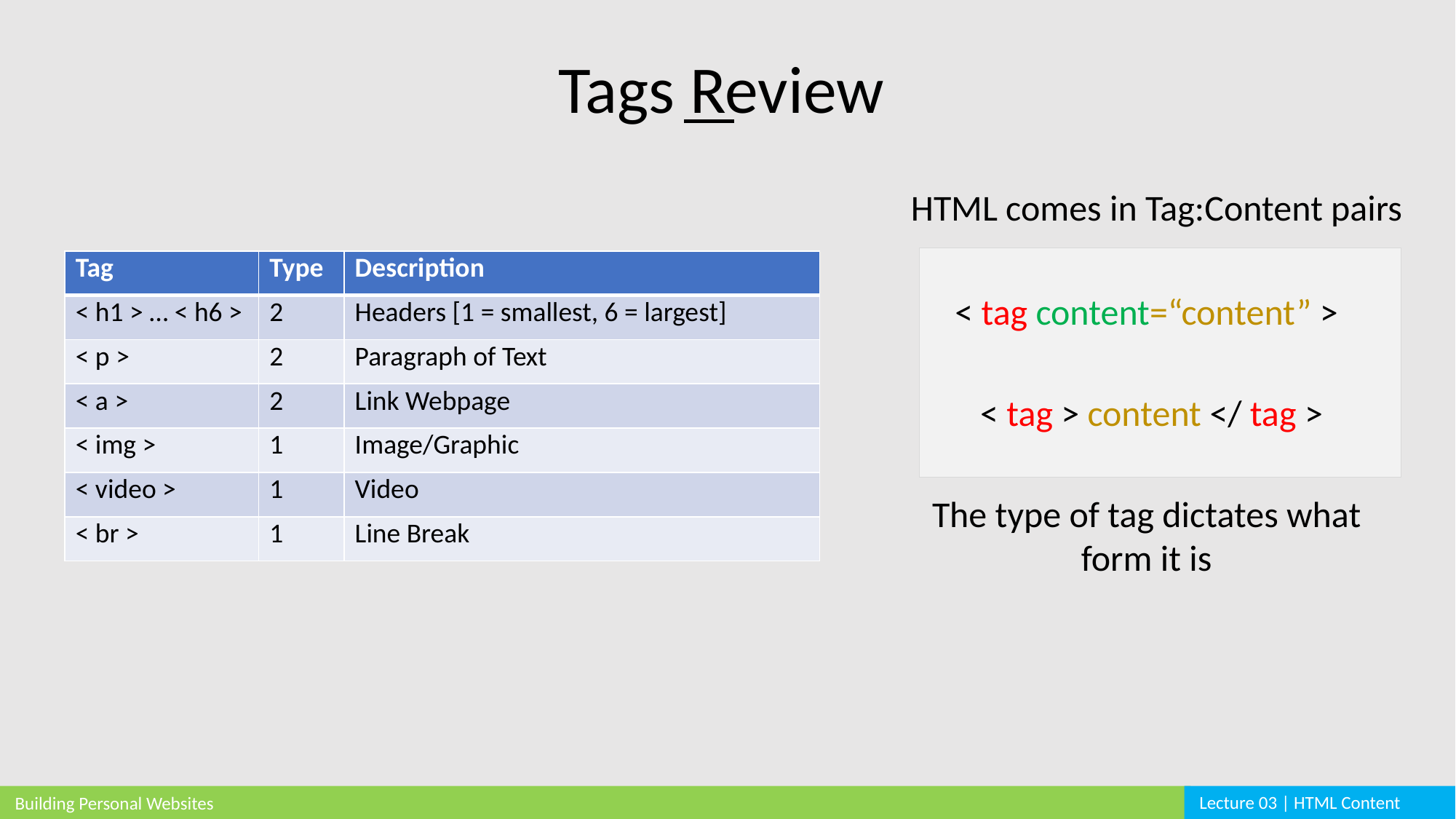

Tags Review
HTML comes in Tag:Content pairs

| Tag | Type | Description |
| --- | --- | --- |
| < h1 > … < h6 > | 2 | Headers [1 = smallest, 6 = largest] |
| < p > | 2 | Paragraph of Text |
| < a > | 2 | Link Webpage |
| < img > | 1 | Image/Graphic |
| < video > | 1 | Video |
| < br > | 1 | Line Break |
< tag content=“content” >
< tag > content </ tag >
The type of tag dictates what form it is
Lecture 03 | HTML Content

Building Personal Websites